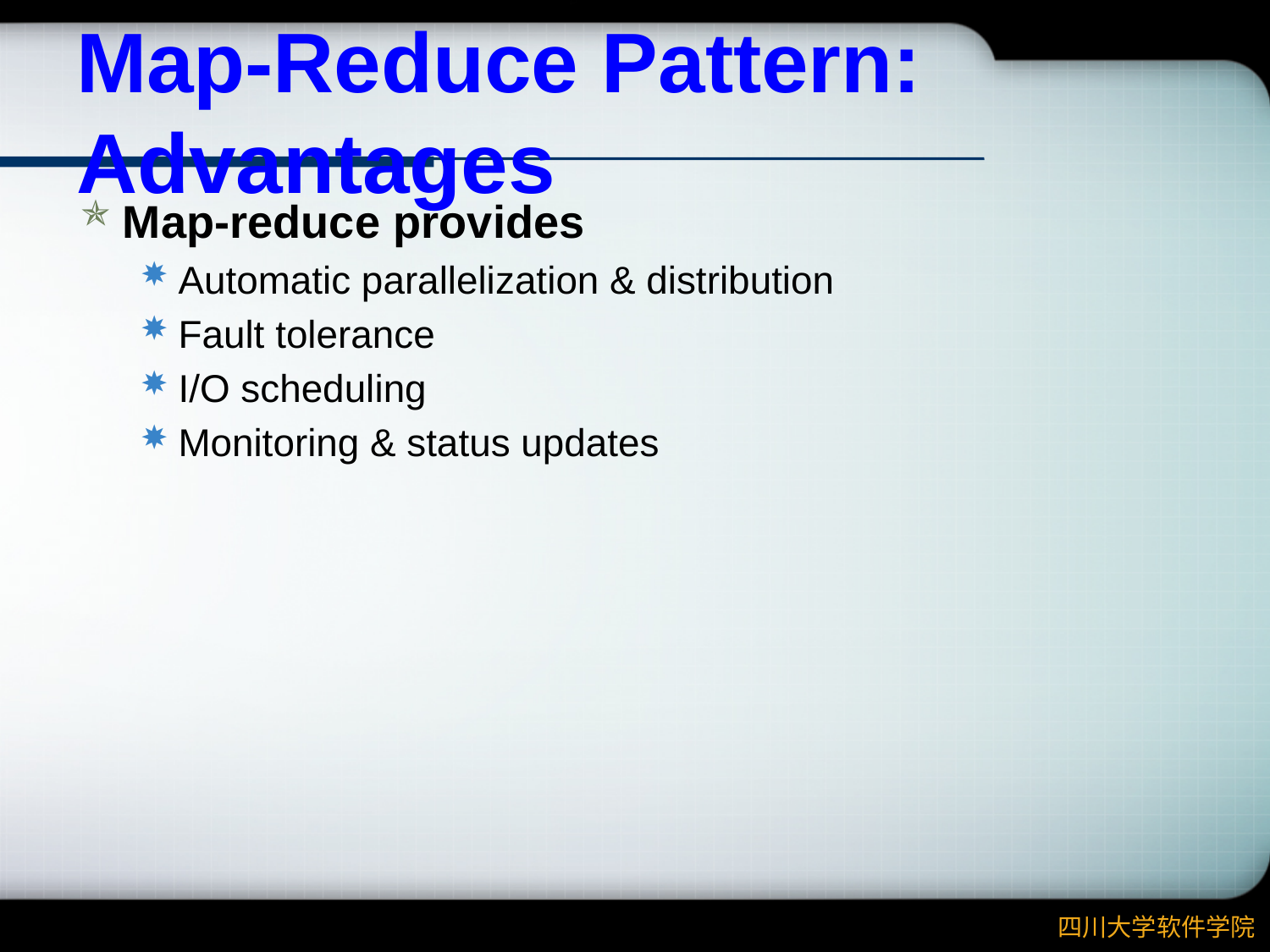

# Map-Reduce Pattern: Advantages
Map-reduce provides
Automatic parallelization & distribution
Fault tolerance
I/O scheduling
Monitoring & status updates